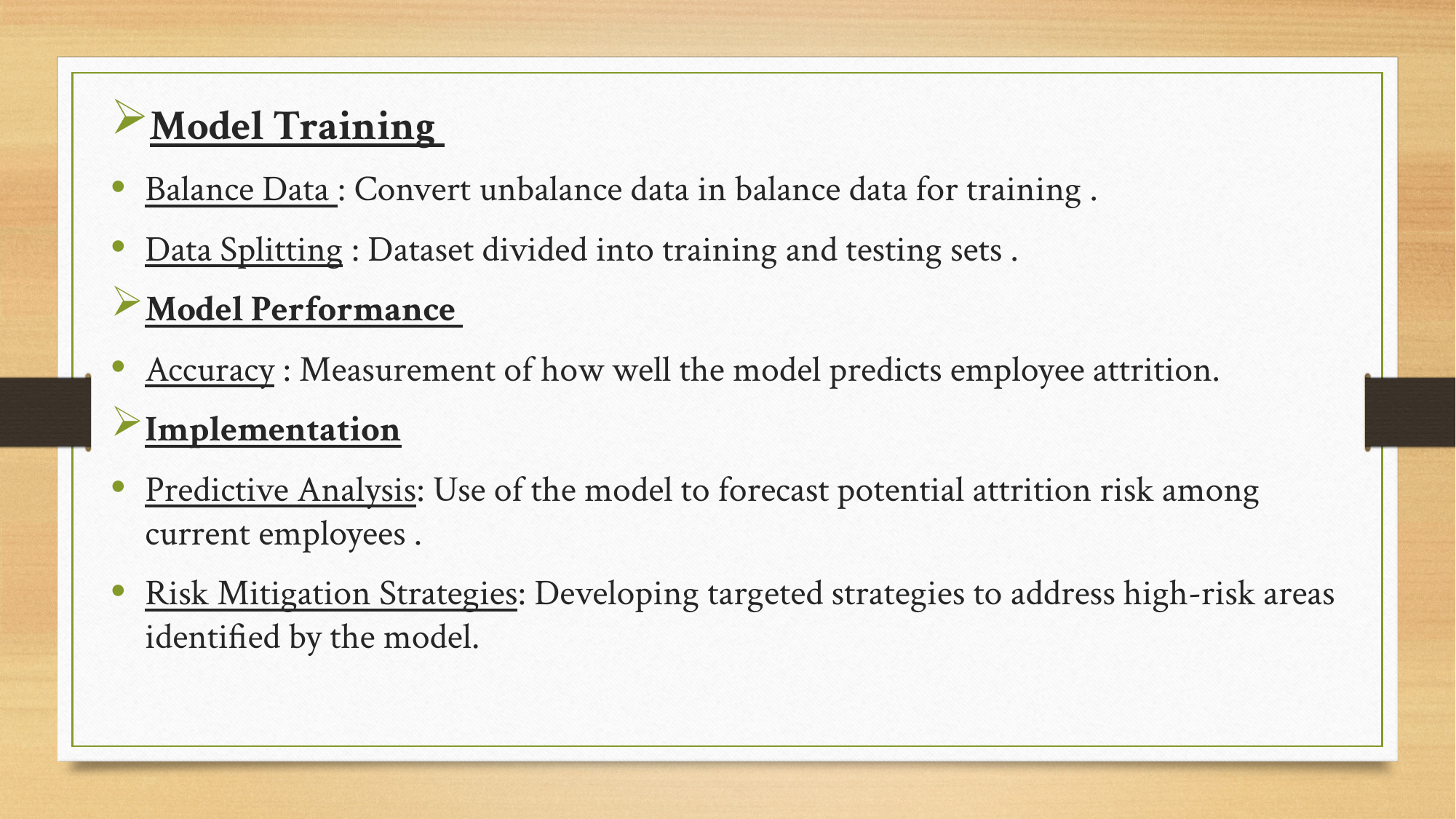

Model Training
Balance Data : Convert unbalance data in balance data for training .
Data Splitting : Dataset divided into training and testing sets .
Model Performance
Accuracy : Measurement of how well the model predicts employee attrition.
Implementation
Predictive Analysis: Use of the model to forecast potential attrition risk among current employees .
Risk Mitigation Strategies: Developing targeted strategies to address high-risk areas identified by the model.